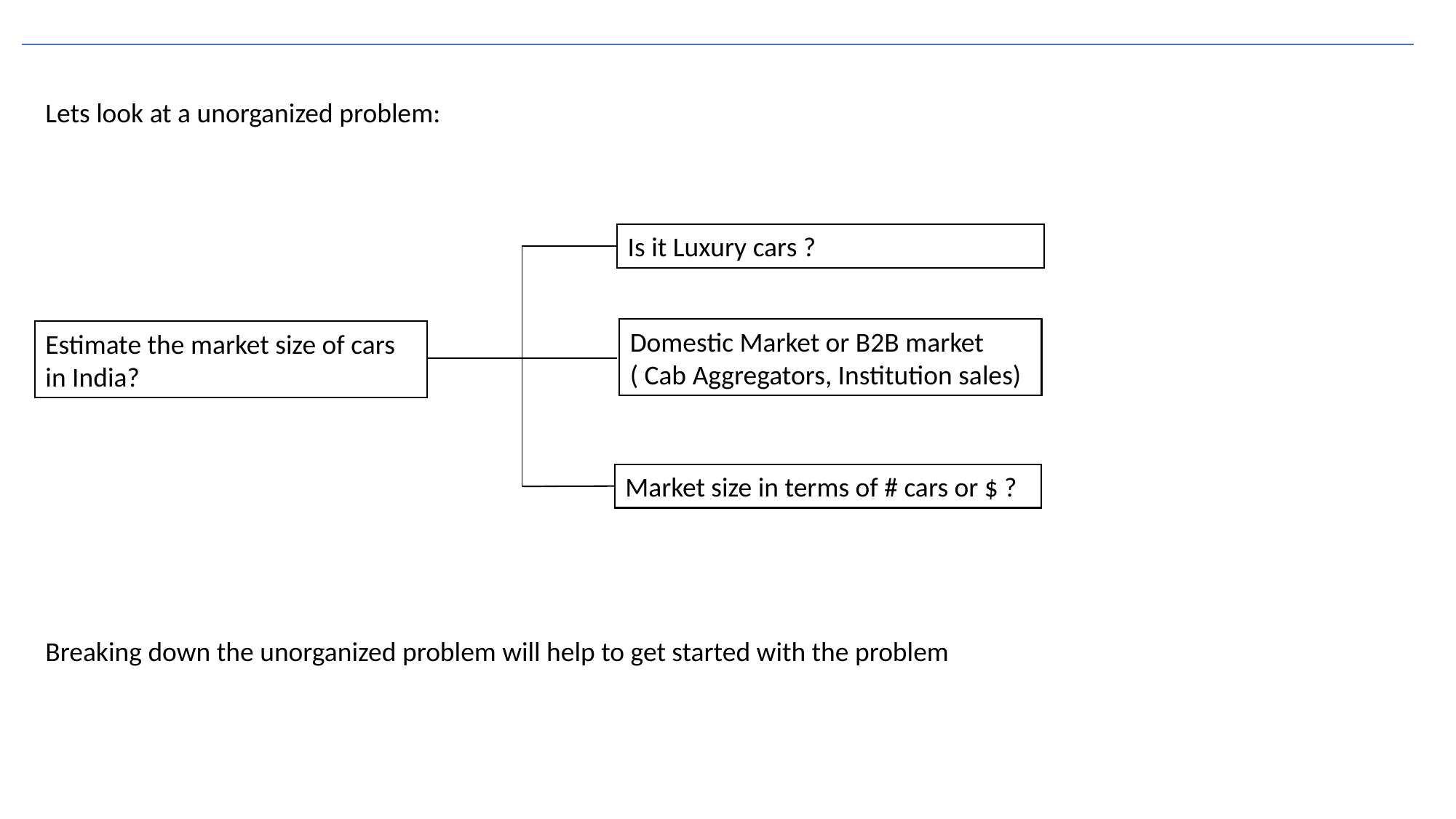

Lets look at a unorganized problem:
Is it Luxury cars ?
Domestic Market or B2B market       ( Cab Aggregators, Institution sales)
Estimate the market size of cars in India?
Market size in terms of # cars or $ ?
Breaking down the unorganized problem will help to get started with the problem